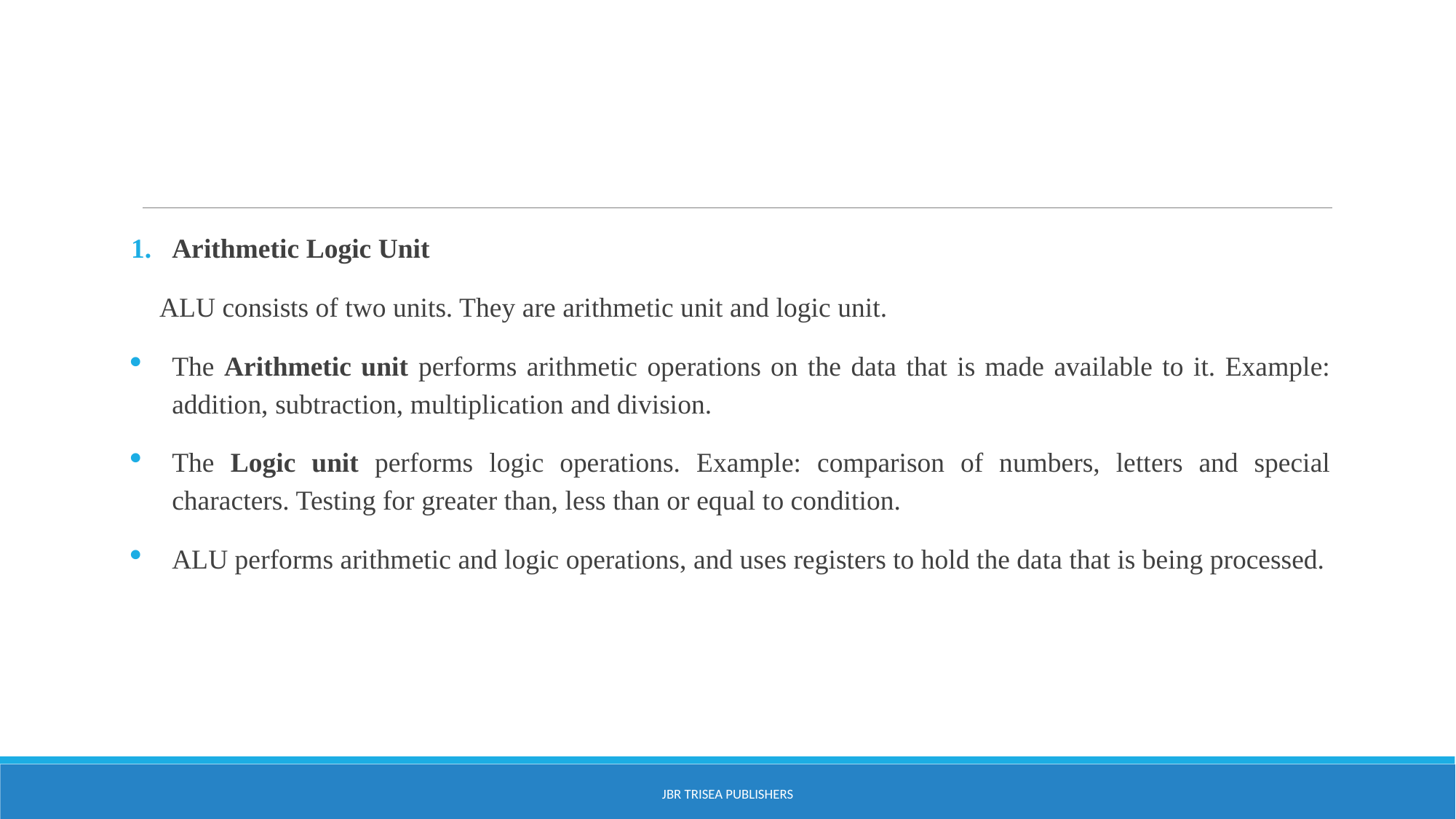

#
Arithmetic Logic Unit
 ALU consists of two units. They are arithmetic unit and logic unit.
The Arithmetic unit performs arithmetic operations on the data that is made available to it. Example: addition, subtraction, multiplication and division.
The Logic unit performs logic operations. Example: comparison of numbers, letters and special characters. Testing for greater than, less than or equal to condition.
ALU performs arithmetic and logic operations, and uses registers to hold the data that is being processed.

JBR Trisea Publishers